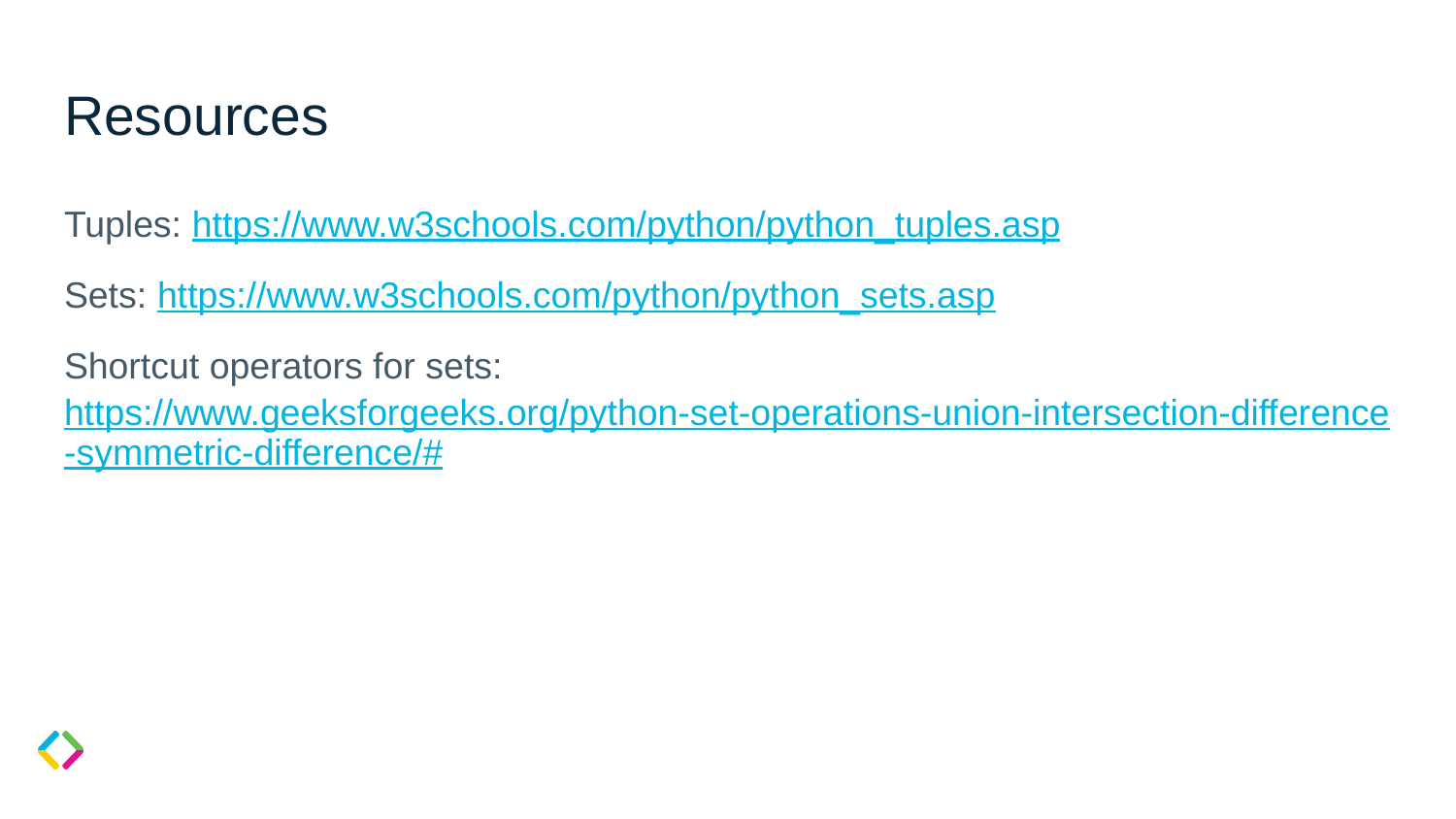

# Resources
Tuples: https://www.w3schools.com/python/python_tuples.asp
Sets: https://www.w3schools.com/python/python_sets.asp
Shortcut operators for sets: https://www.geeksforgeeks.org/python-set-operations-union-intersection-difference-symmetric-difference/#